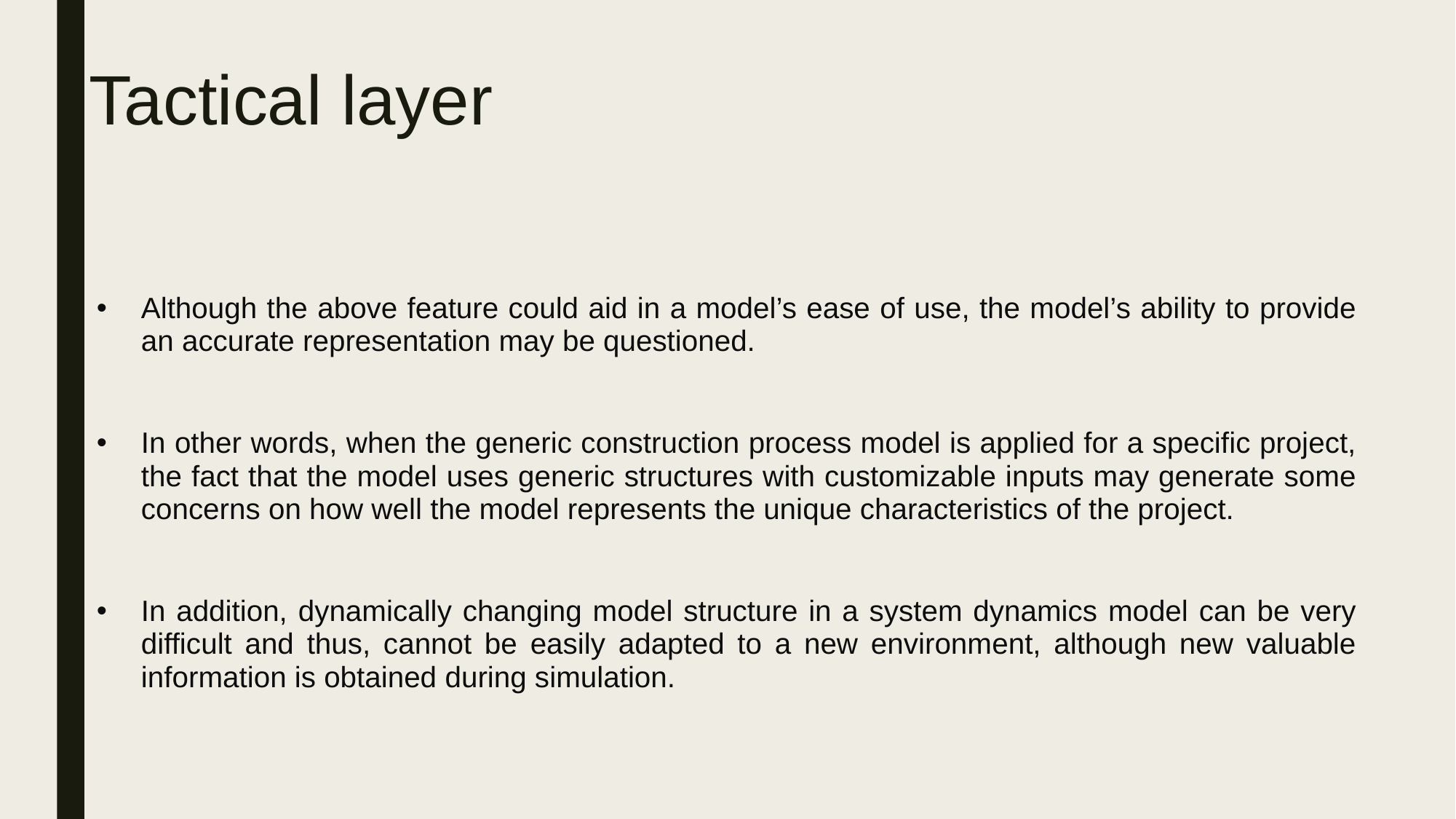

# Tactical layer
Although the above feature could aid in a model’s ease of use, the model’s ability to provide an accurate representation may be questioned.

In other words, when the generic construction process model is applied for a specific project, the fact that the model uses generic structures with customizable inputs may generate some concerns on how well the model represents the unique characteristics of the project.

In addition, dynamically changing model structure in a system dynamics model can be very difficult and thus, cannot be easily adapted to a new environment, although new valuable information is obtained during simulation.